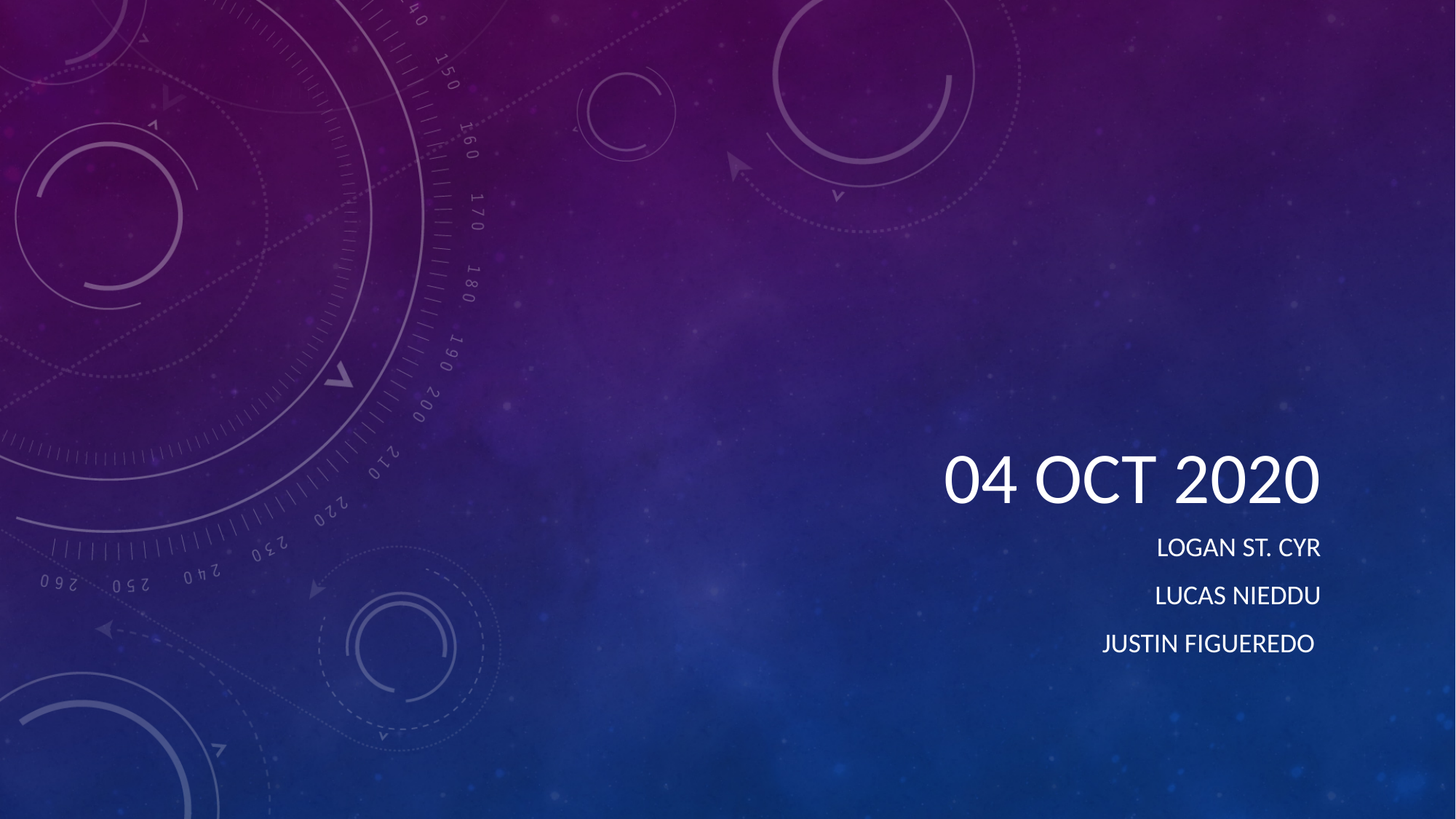

# 04 Oct 2020
Logan St. Cyr
Lucas Nieddu
Justin Figueredo